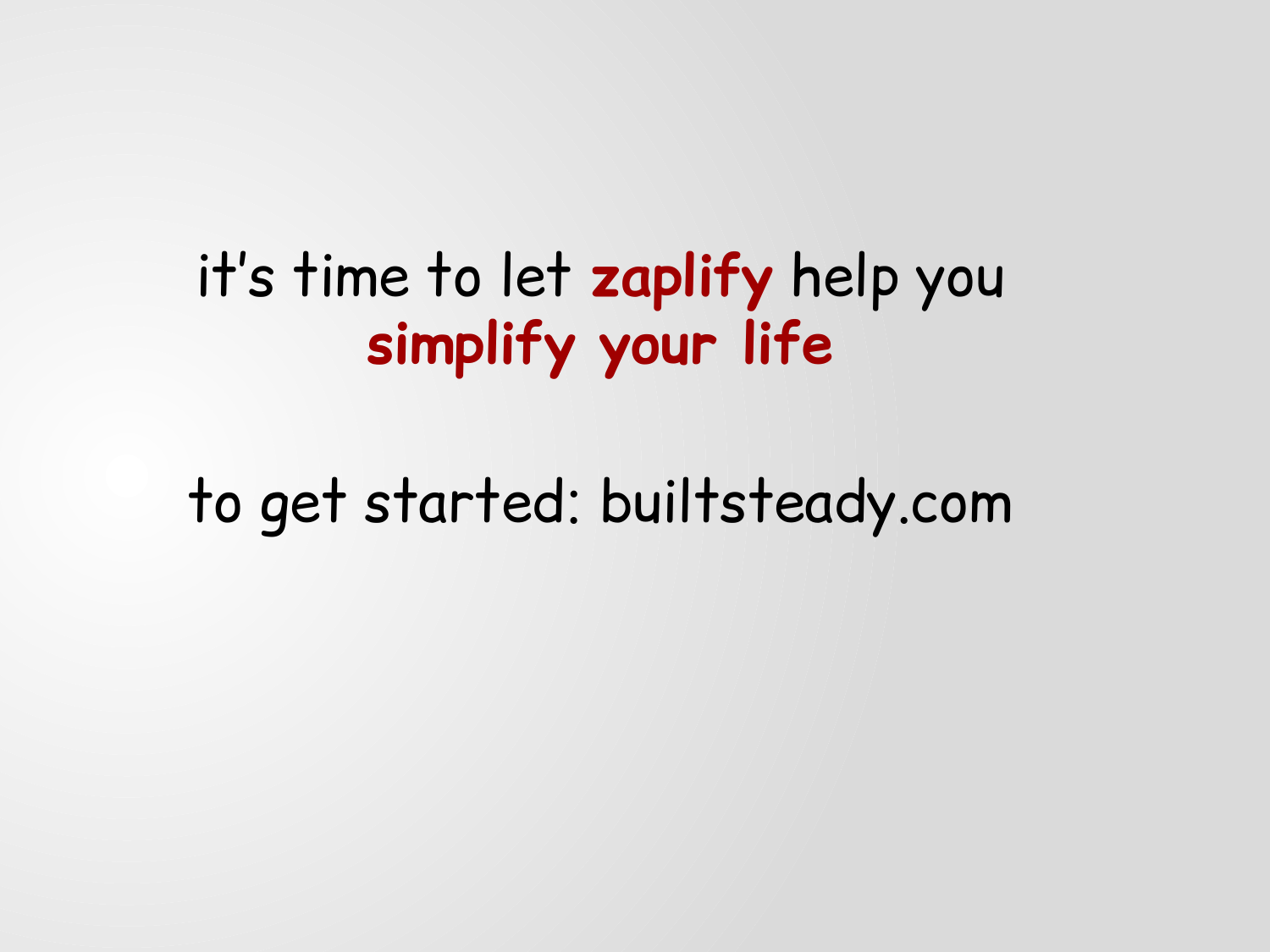

it’s time to let zaplify help you
simplify your life

to get started: builtsteady.com